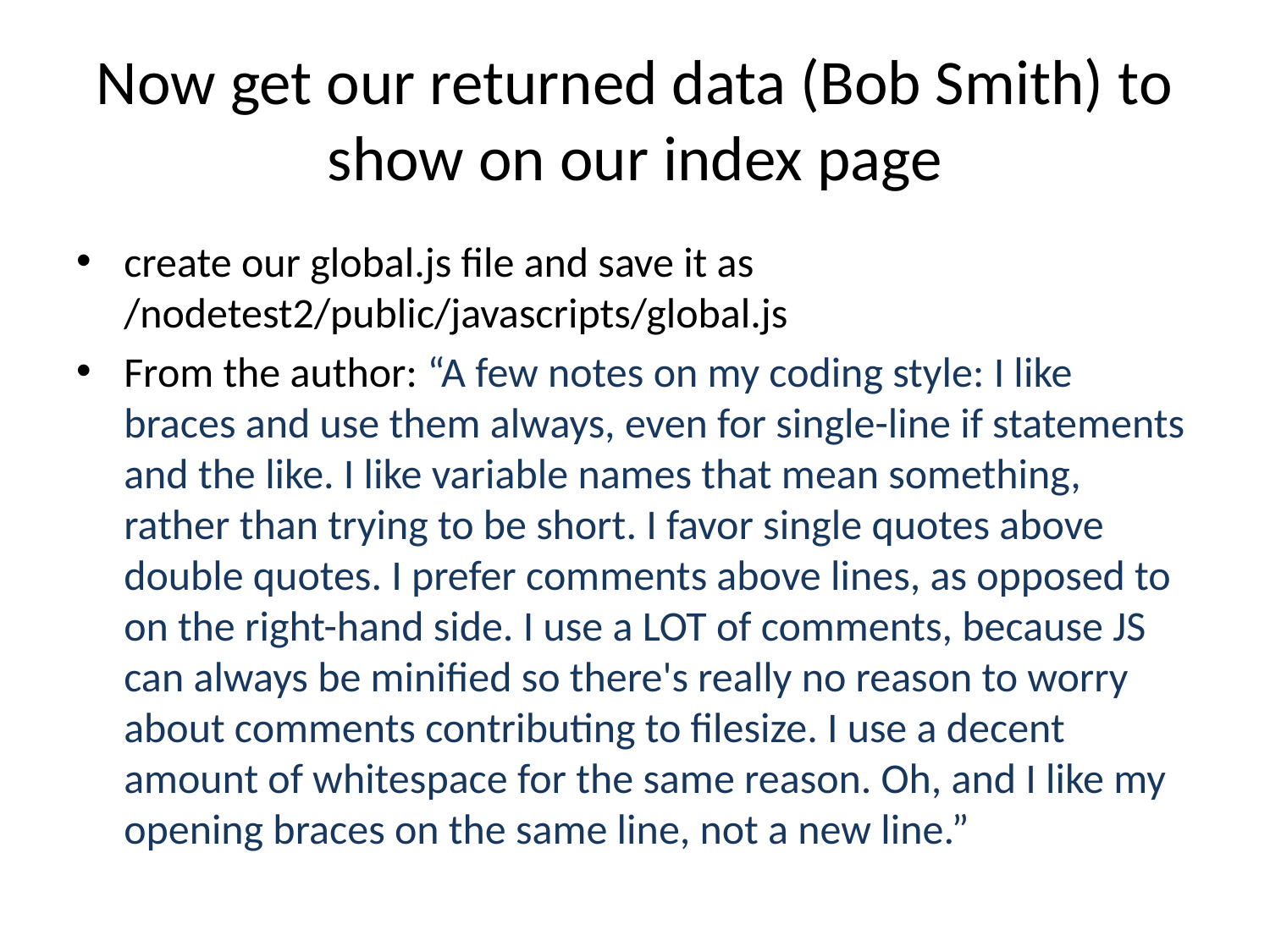

# Now get our returned data (Bob Smith) to show on our index page
create our global.js file and save it as /nodetest2/public/javascripts/global.js
From the author: “A few notes on my coding style: I like braces and use them always, even for single-line if statements and the like. I like variable names that mean something, rather than trying to be short. I favor single quotes above double quotes. I prefer comments above lines, as opposed to on the right-hand side. I use a LOT of comments, because JS can always be minified so there's really no reason to worry about comments contributing to filesize. I use a decent amount of whitespace for the same reason. Oh, and I like my opening braces on the same line, not a new line.”